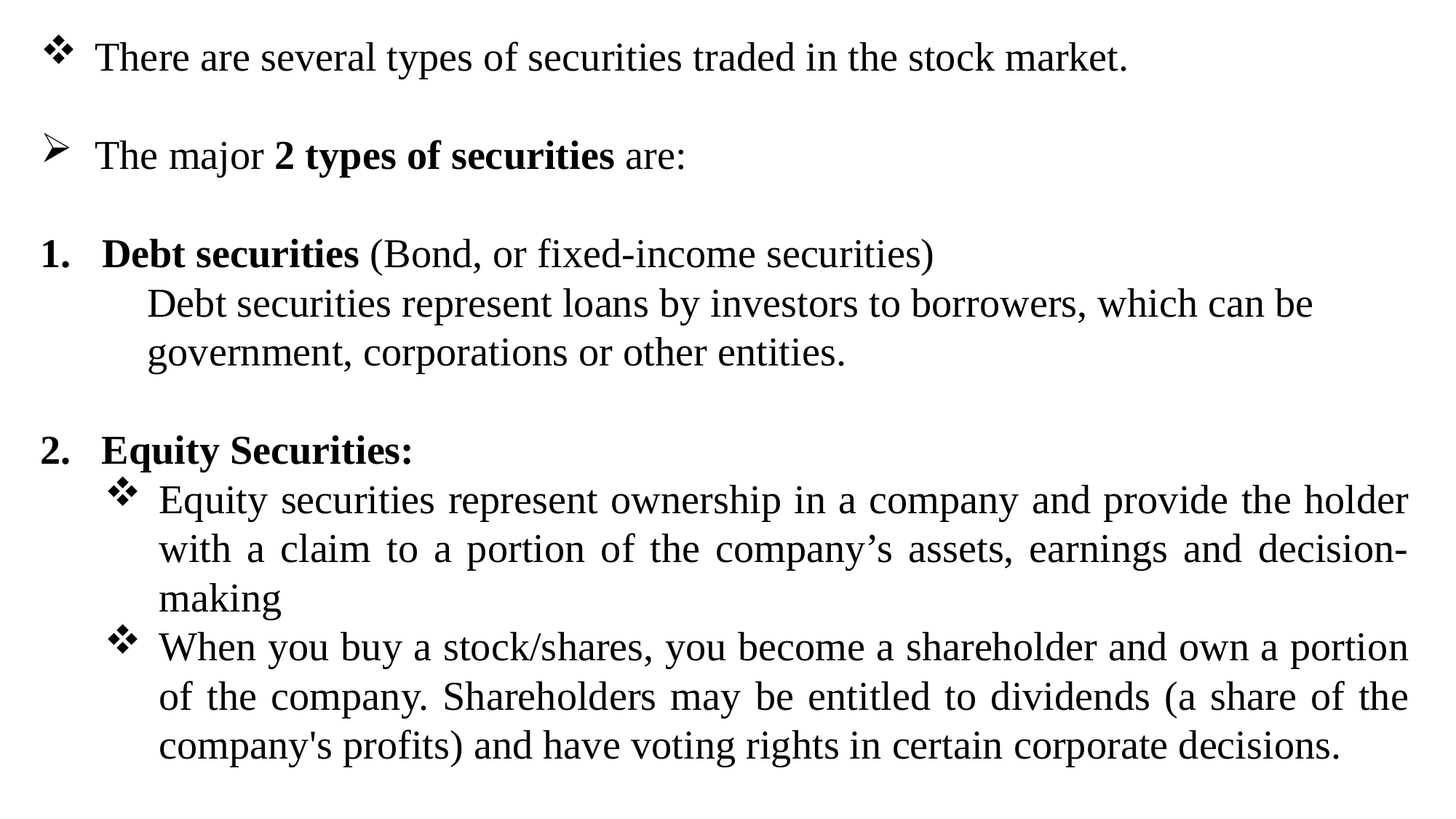

There are several types of securities traded in the stock market.

The major 2 types of securities are:

Debt securities (Bond, or fixed-income securities)
	Debt securities represent loans by investors to borrowers, which can be government, corporations or other entities.

2.   Equity Securities:
Equity securities represent ownership in a company and provide the holder with a claim to a portion of the company’s assets, earnings and decision-making
When you buy a stock/shares, you become a shareholder and own a portion of the company. Shareholders may be entitled to dividends (a share of the company's profits) and have voting rights in certain corporate decisions.